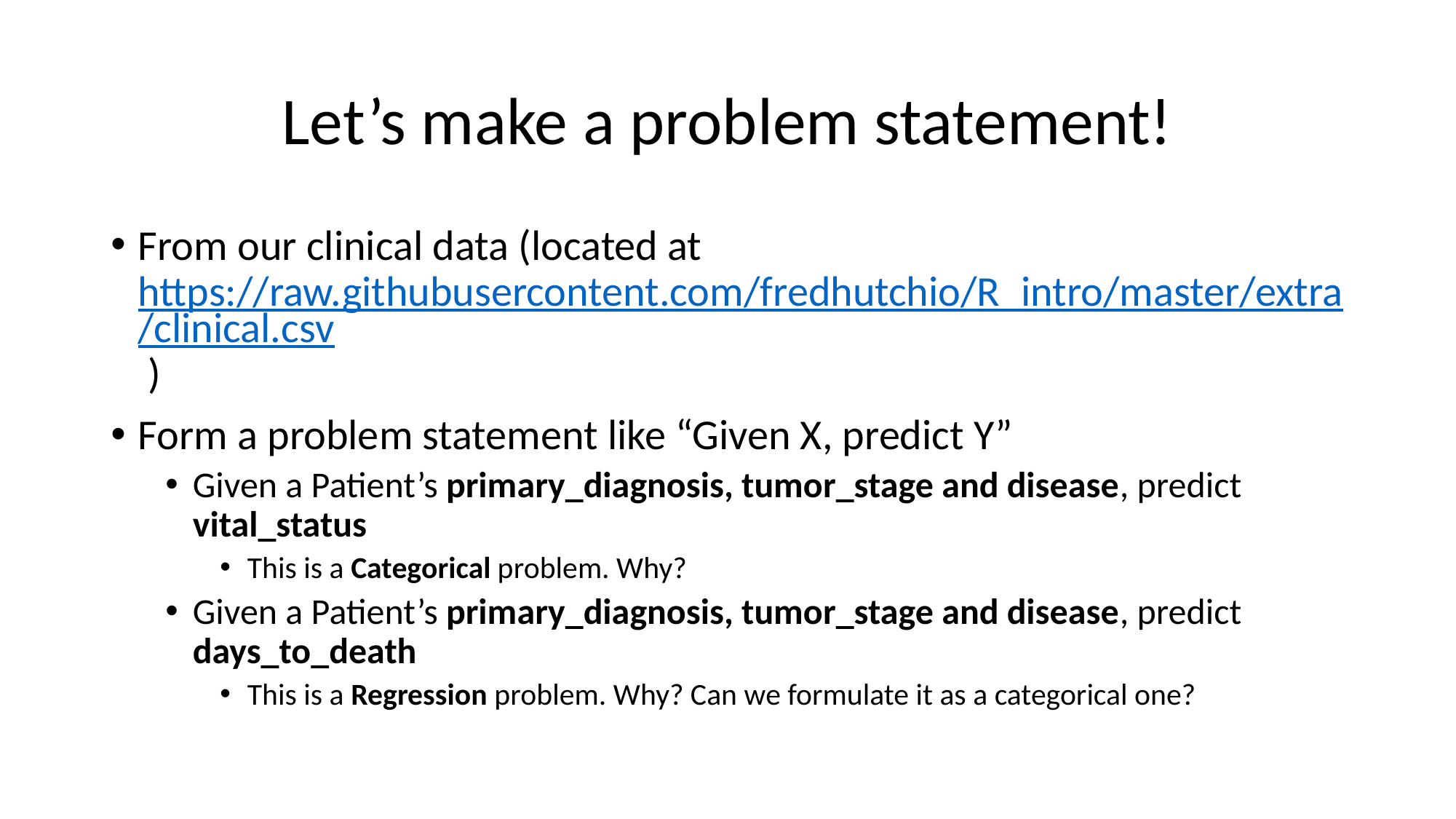

# Let’s make a problem statement!
From our clinical data (located at https://raw.githubusercontent.com/fredhutchio/R_intro/master/extra/clinical.csv )
Form a problem statement like “Given X, predict Y”
Given a Patient’s primary_diagnosis, tumor_stage and disease, predict vital_status
This is a Categorical problem. Why?
Given a Patient’s primary_diagnosis, tumor_stage and disease, predict days_to_death
This is a Regression problem. Why? Can we formulate it as a categorical one?